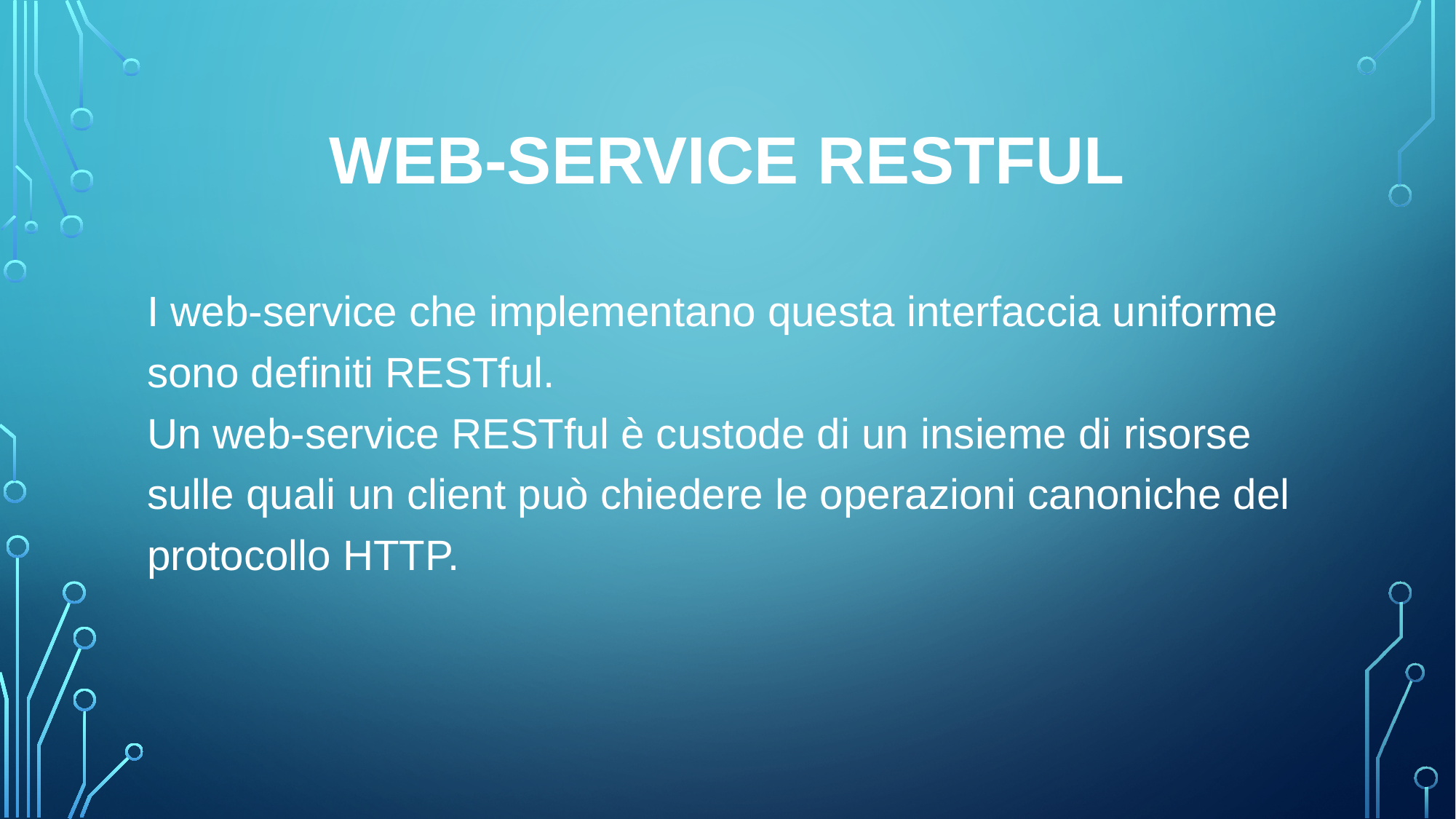

# Web-service restful
I web-service che implementano questa interfaccia uniforme sono definiti RESTful.
Un web-service RESTful è custode di un insieme di risorse sulle quali un client può chiedere le operazioni canoniche del protocollo HTTP.